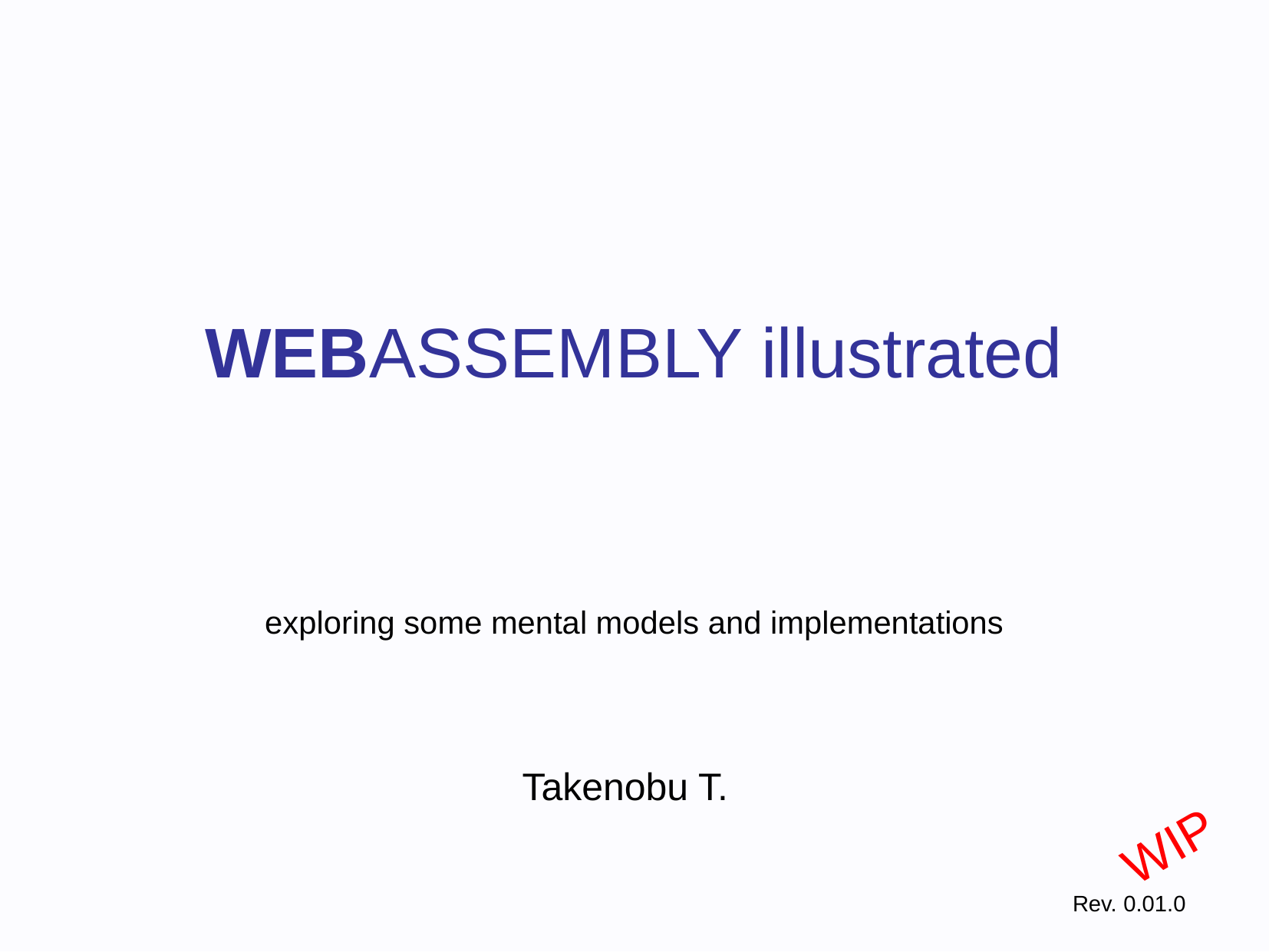

WEBASSEMBLY illustrated

exploring some mental models and implementations
Takenobu T.
WIP
Rev. 0.01.0